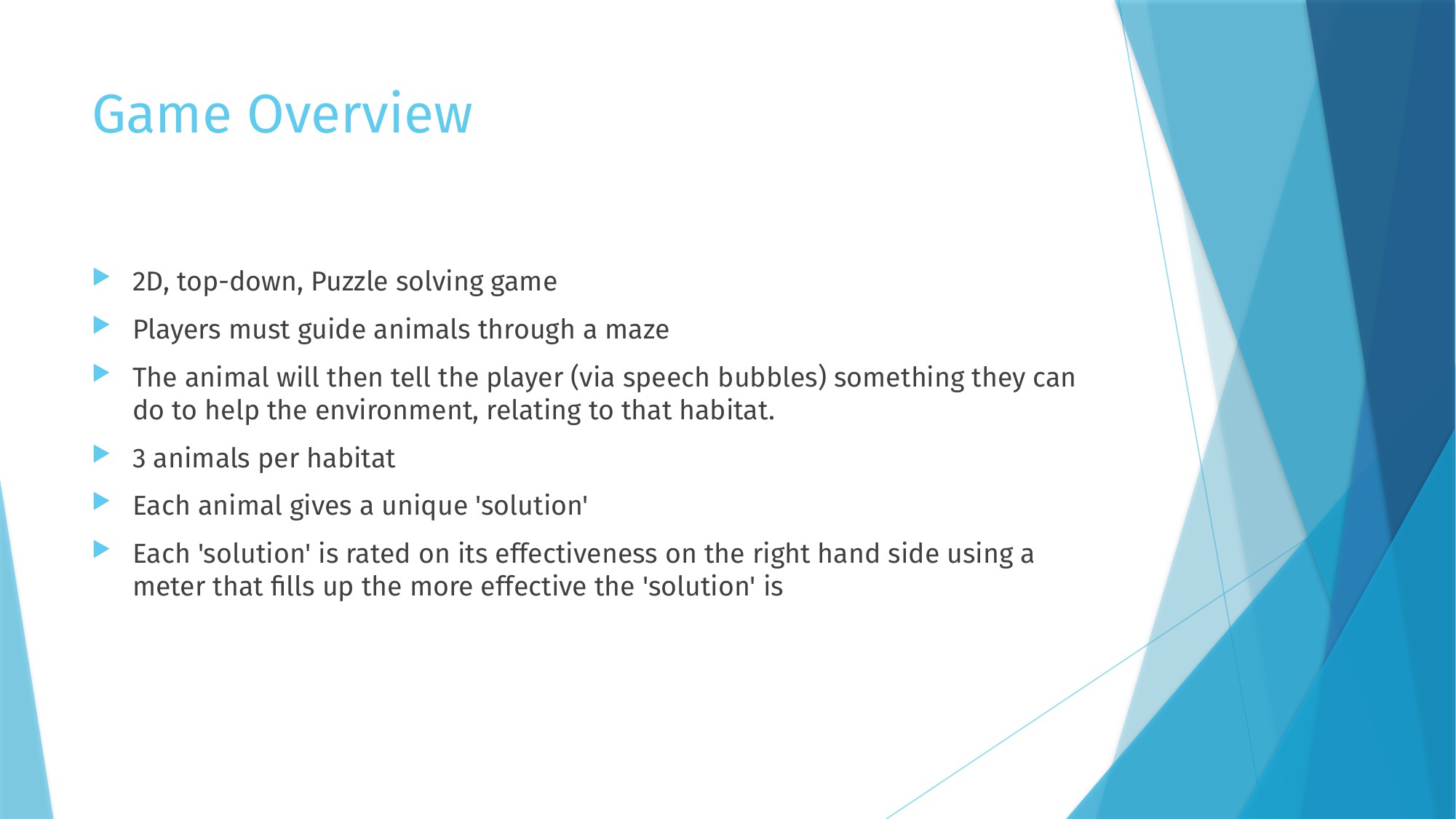

# Game Overview
2D, top-down, Puzzle solving game
Players must guide animals through a maze
The animal will then tell the player (via speech bubbles) something they can do to help the environment, relating to that habitat.
3 animals per habitat
Each animal gives a unique 'solution'
Each 'solution' is rated on its effectiveness on the right hand side using a meter that fills up the more effective the 'solution' is